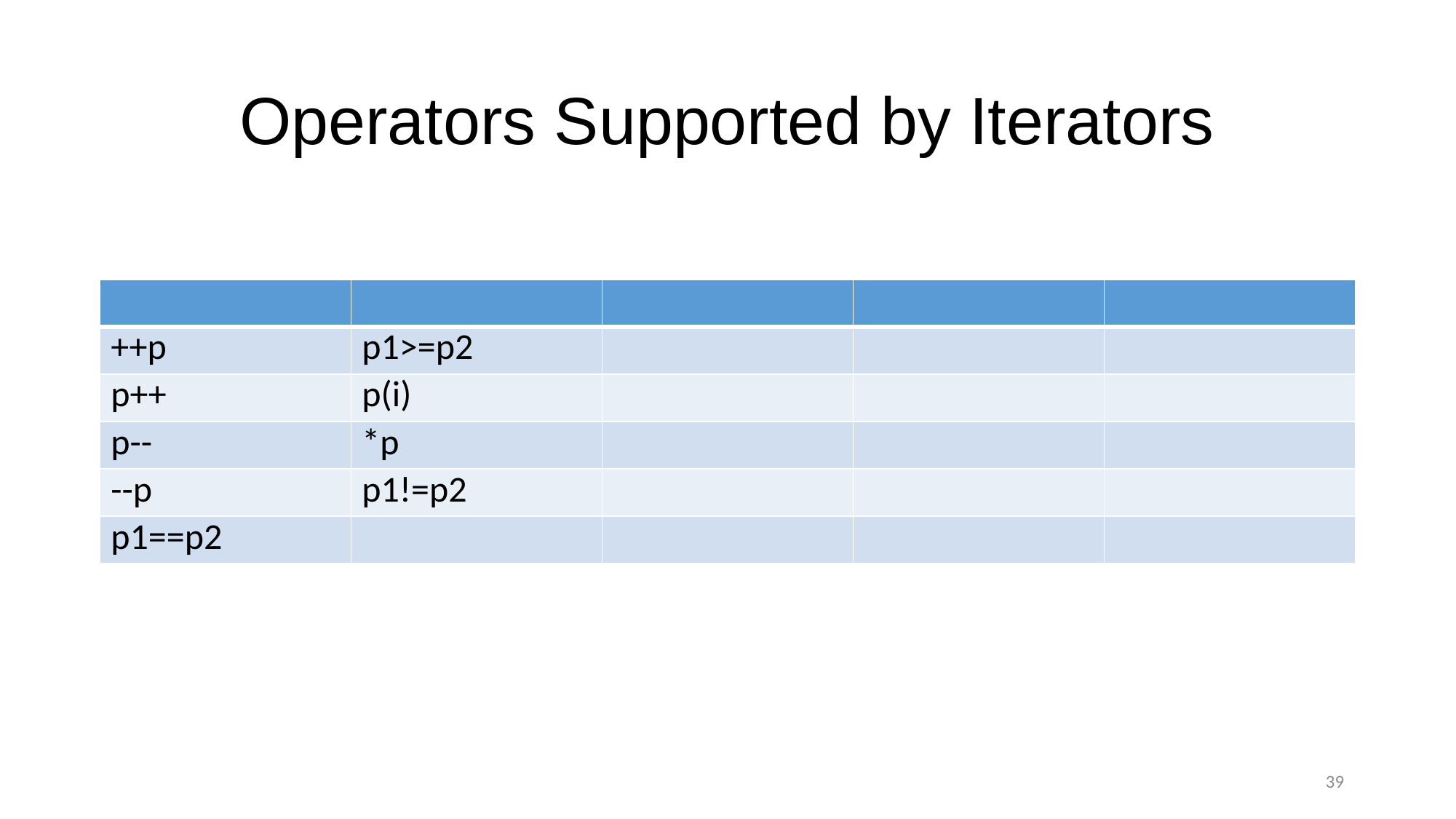

# Operators Supported by Iterators
|  |  |  |  |  |
| --- | --- | --- | --- | --- |
| ++p | p1>=p2 |  |  |  |
| p++ | p(i) |  |  |  |
| p-- | \*p |  |  |  |
| --p | p1!=p2 |  |  |  |
| p1==p2 |  |  |  |  |
39